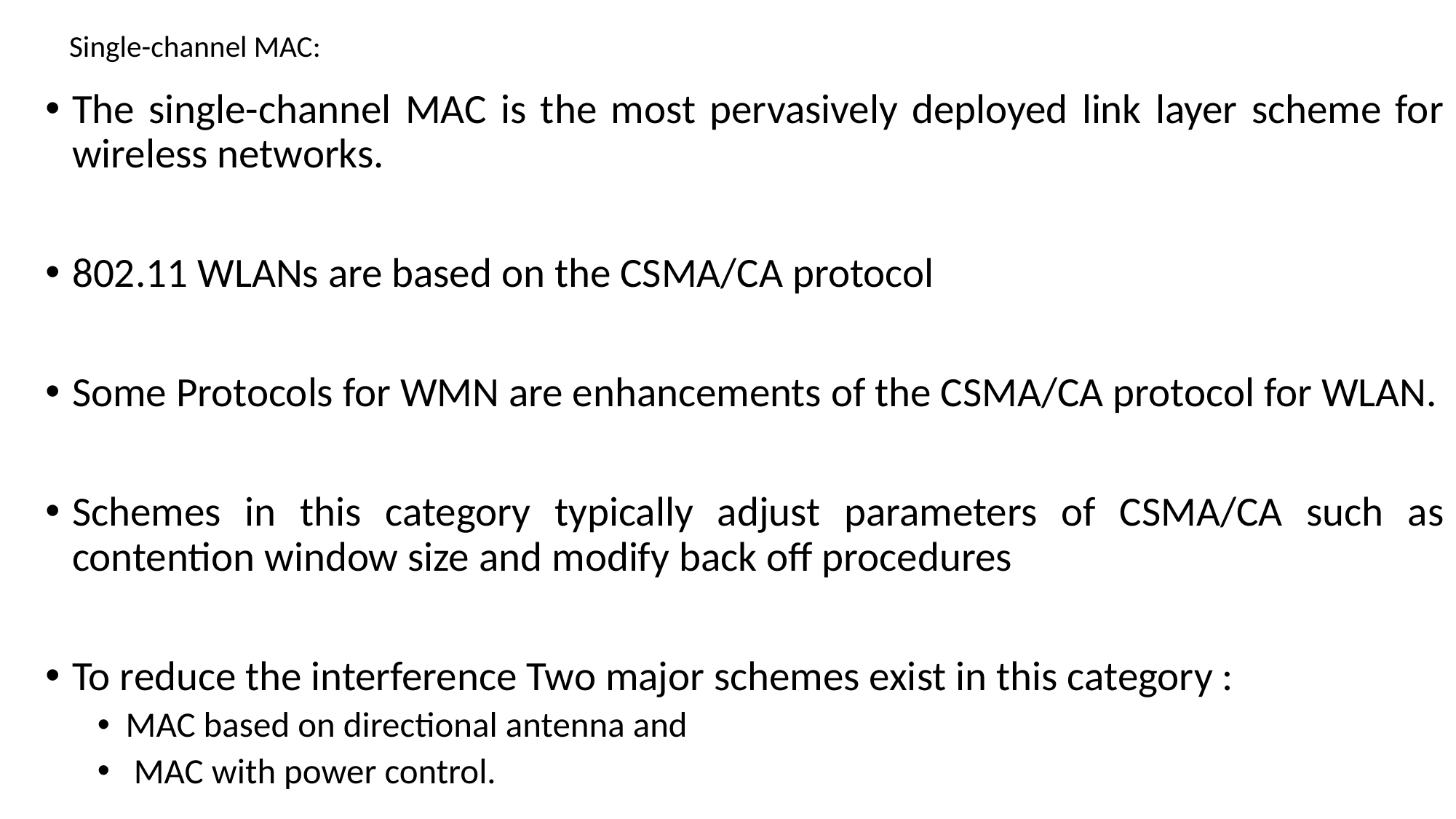

# Single-channel MAC:
The single-channel MAC is the most pervasively deployed link layer scheme for wireless networks.

802.11 WLANs are based on the CSMA/CA protocol

Some Protocols for WMN are enhancements of the CSMA/CA protocol for WLAN.

Schemes in this category typically adjust parameters of CSMA/CA such as contention window size and modify back off procedures

To reduce the interference Two major schemes exist in this category :
MAC based on directional antenna and
 MAC with power control.